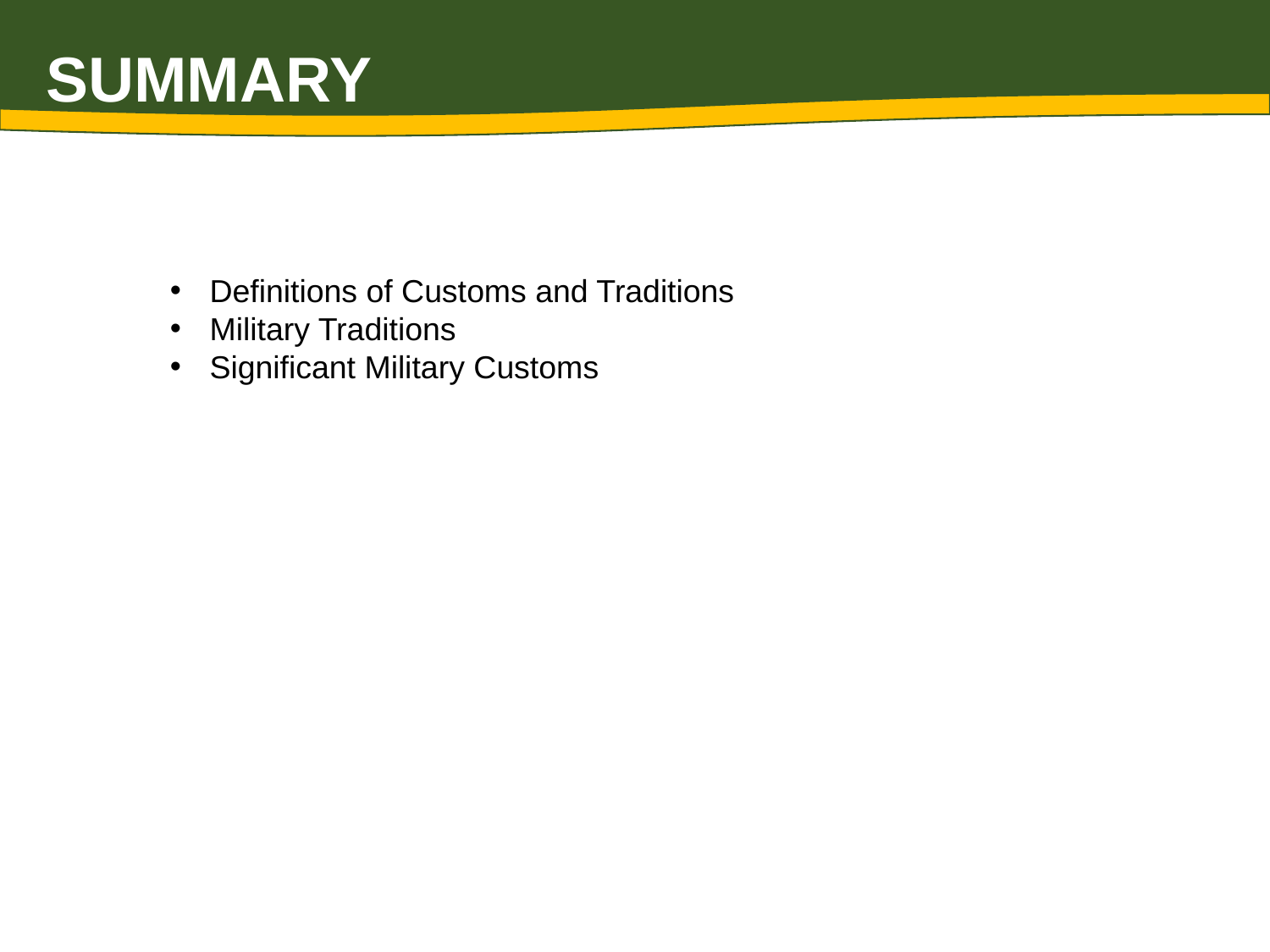

SUMMARY
Definitions of Customs and Traditions
Military Traditions
Significant Military Customs